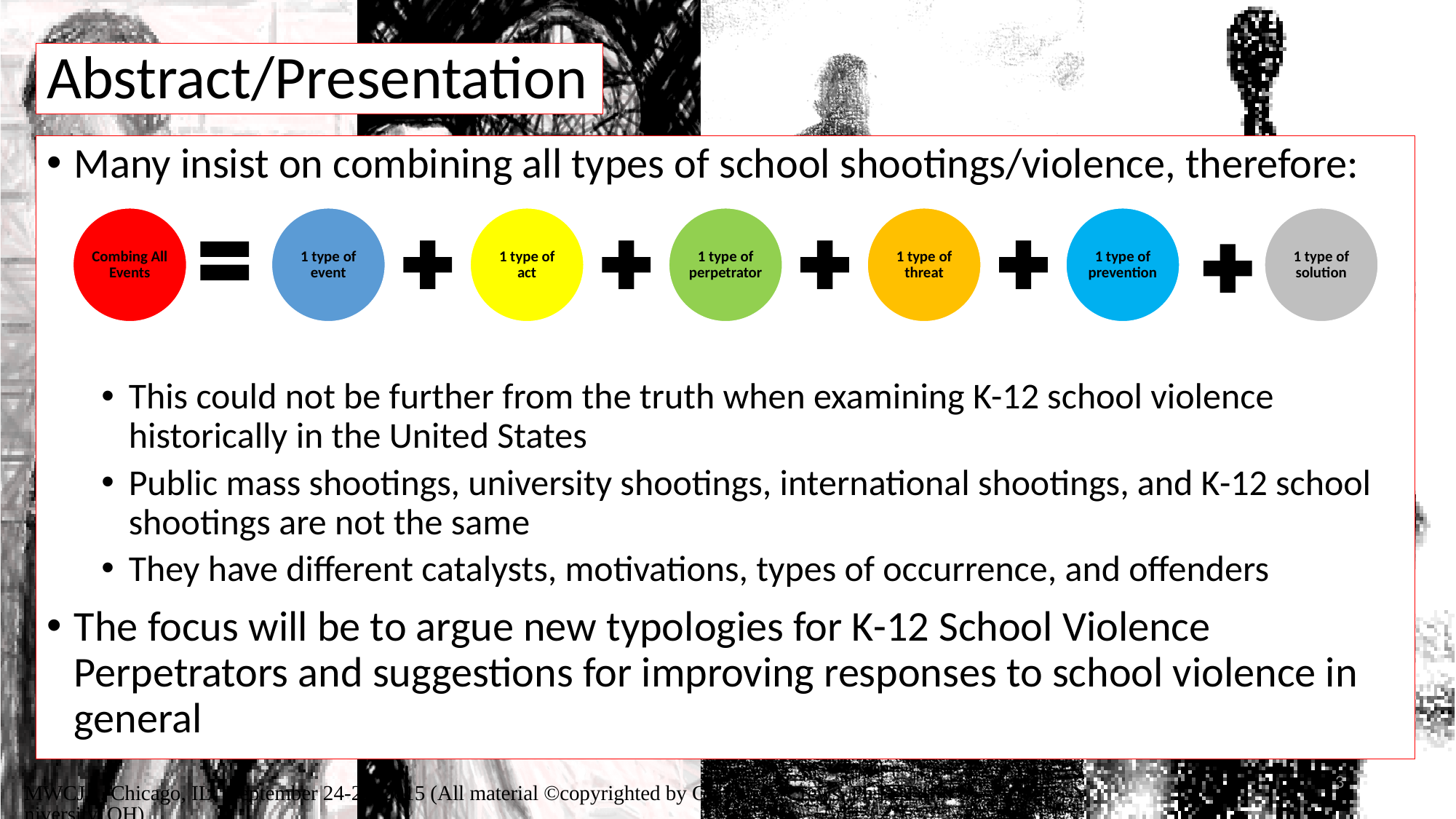

# Abstract/Presentation
Combing All Events

1 type of event

1 type of act

1 type of perpetrator

1 type of threat

1 type of prevention

1 type of solution
Many insist on combining all types of school shootings/violence, therefore:

This could not be further from the truth when examining K-12 school violence historically in the United States
Public mass shootings, university shootings, international shootings, and K-12 school shootings are not the same
They have different catalysts, motivations, types of occurrence, and offenders
The focus will be to argue new typologies for K-12 School Violence Perpetrators and suggestions for improving responses to school violence in general
3
MWCJA, Chicago, IL:  September 24-25, 2015 (All material ©copyrighted by Gordon A. Crews, Ph.D. Tiffin University, OH)